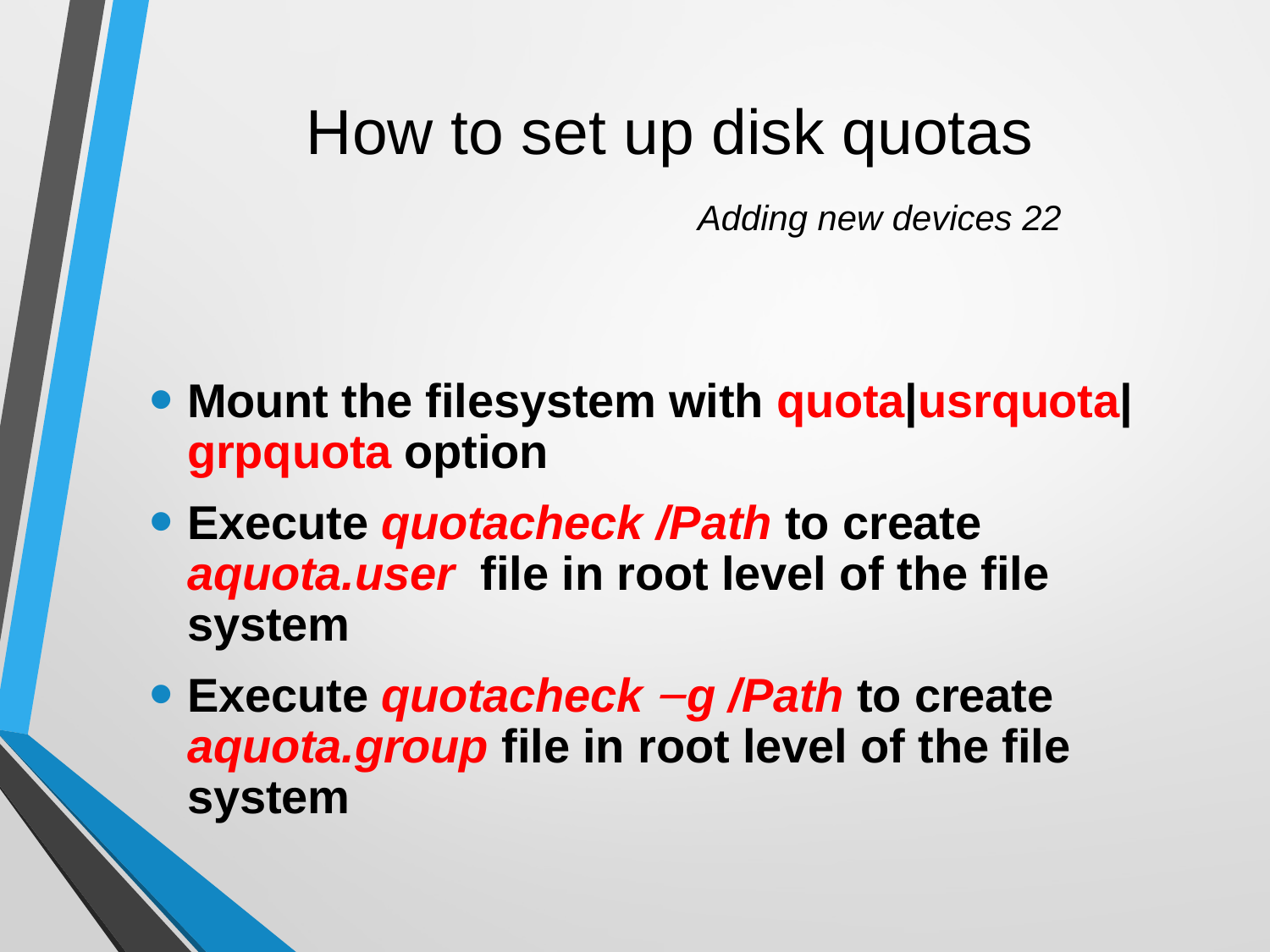

# How to set up disk quotas Adding new devices 22
Mount the filesystem with quota|usrquota|grpquota option
Execute quotacheck /Path to create aquota.user  file in root level of the file system
Execute quotacheck –g /Path to create aquota.group file in root level of the file system